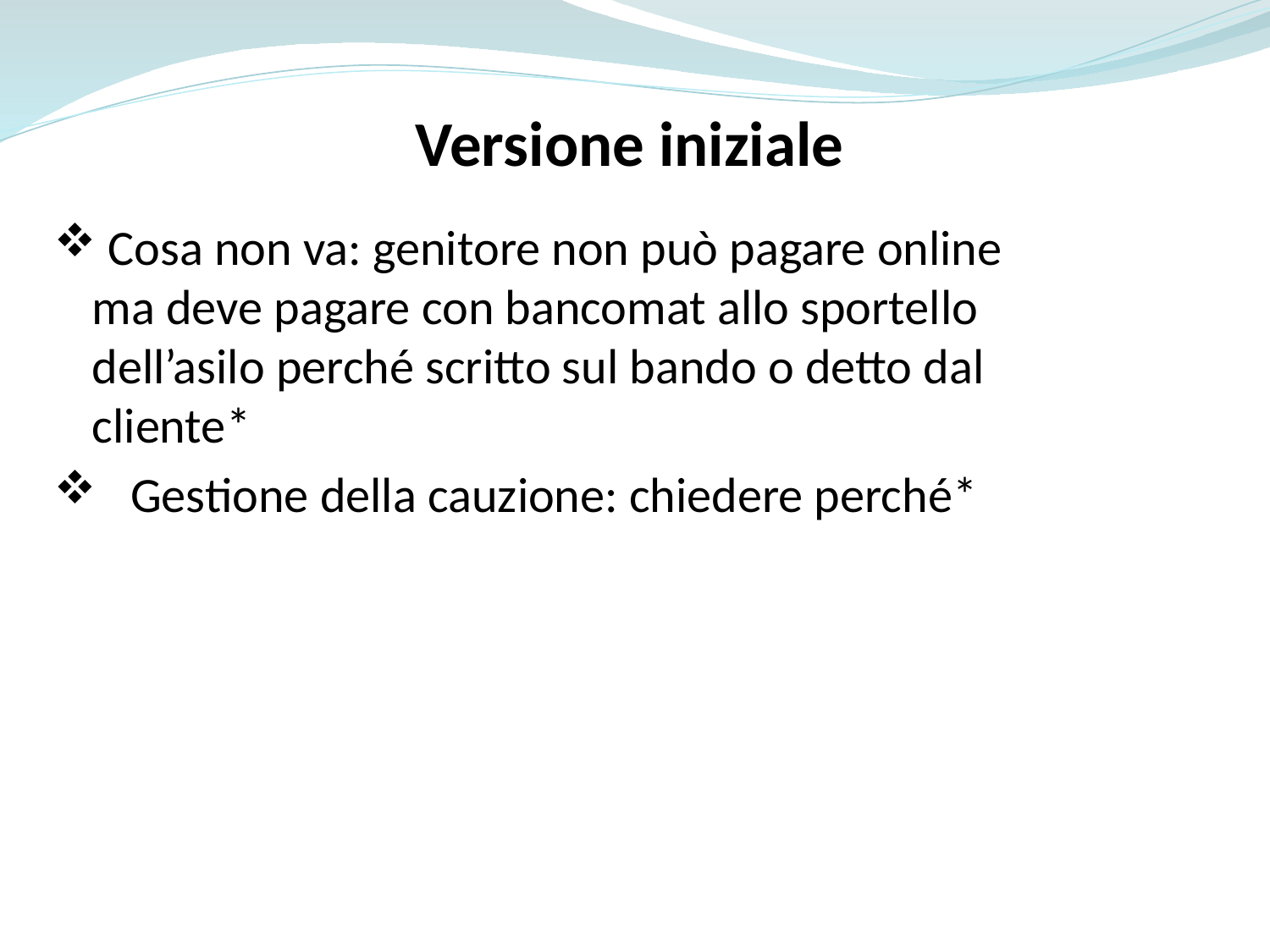

Versione iniziale
 Cosa non va: genitore non può pagare online ma deve pagare con bancomat allo sportello dell’asilo perché scritto sul bando o detto dal cliente*
   Gestione della cauzione: chiedere perché*